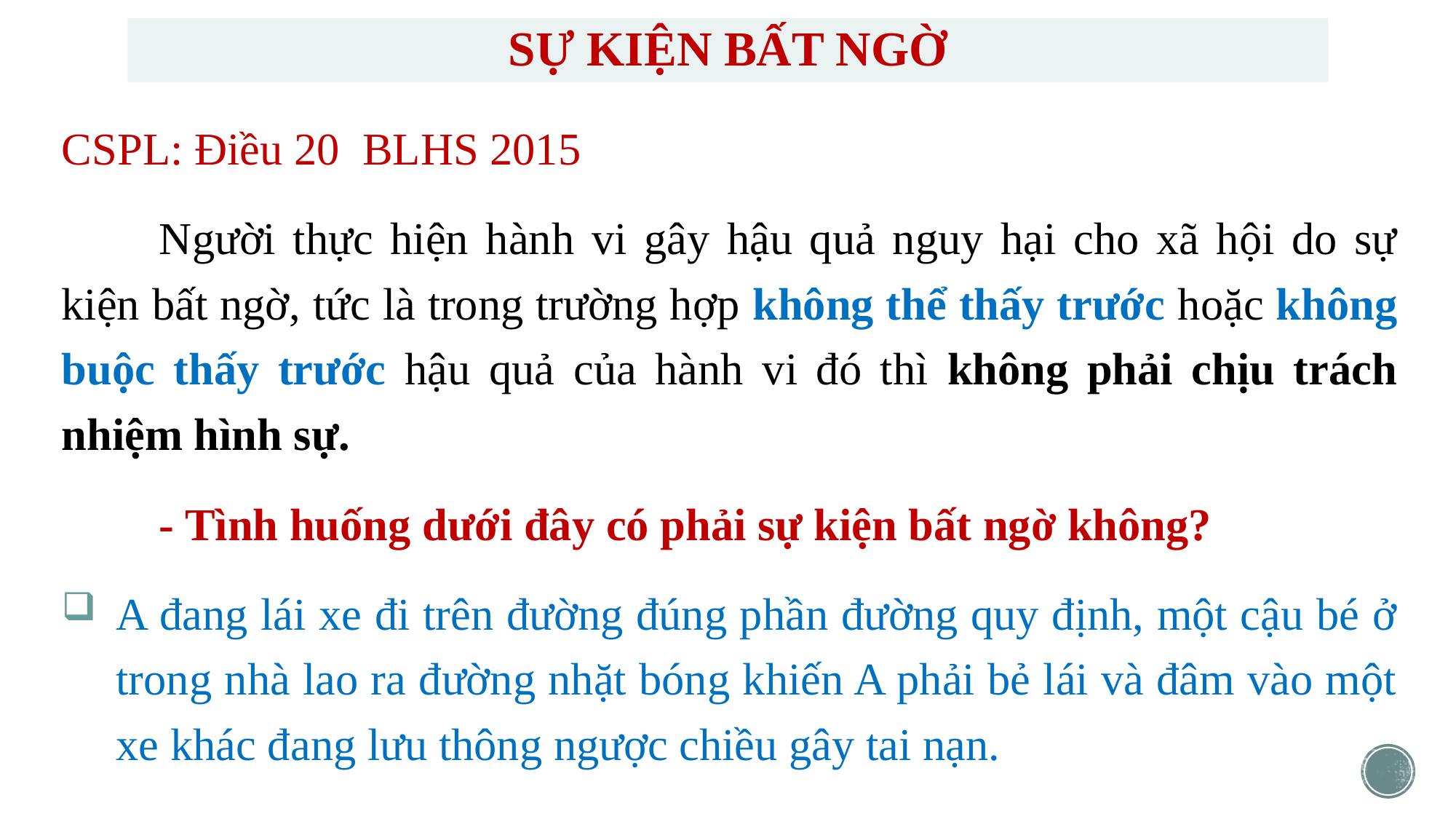

# SỰ KIỆN BẤT NGỜ
CSPL: Điều 20  BLHS 2015
Người thực hiện hành vi gây hậu quả nguy hại cho xã hội do sự kiện bất ngờ, tức là trong trường hợp không thể thấy trước hoặc không buộc thấy trước hậu quả của hành vi đó thì không phải chịu trách nhiệm hình sự.
- Tình huống dưới đây có phải sự kiện bất ngờ không?
A đang lái xe đi trên đường đúng phần đường quy định, một cậu bé ở trong nhà lao ra đường nhặt bóng khiến A phải bẻ lái và đâm vào một xe khác đang lưu thông ngược chiều gây tai nạn.